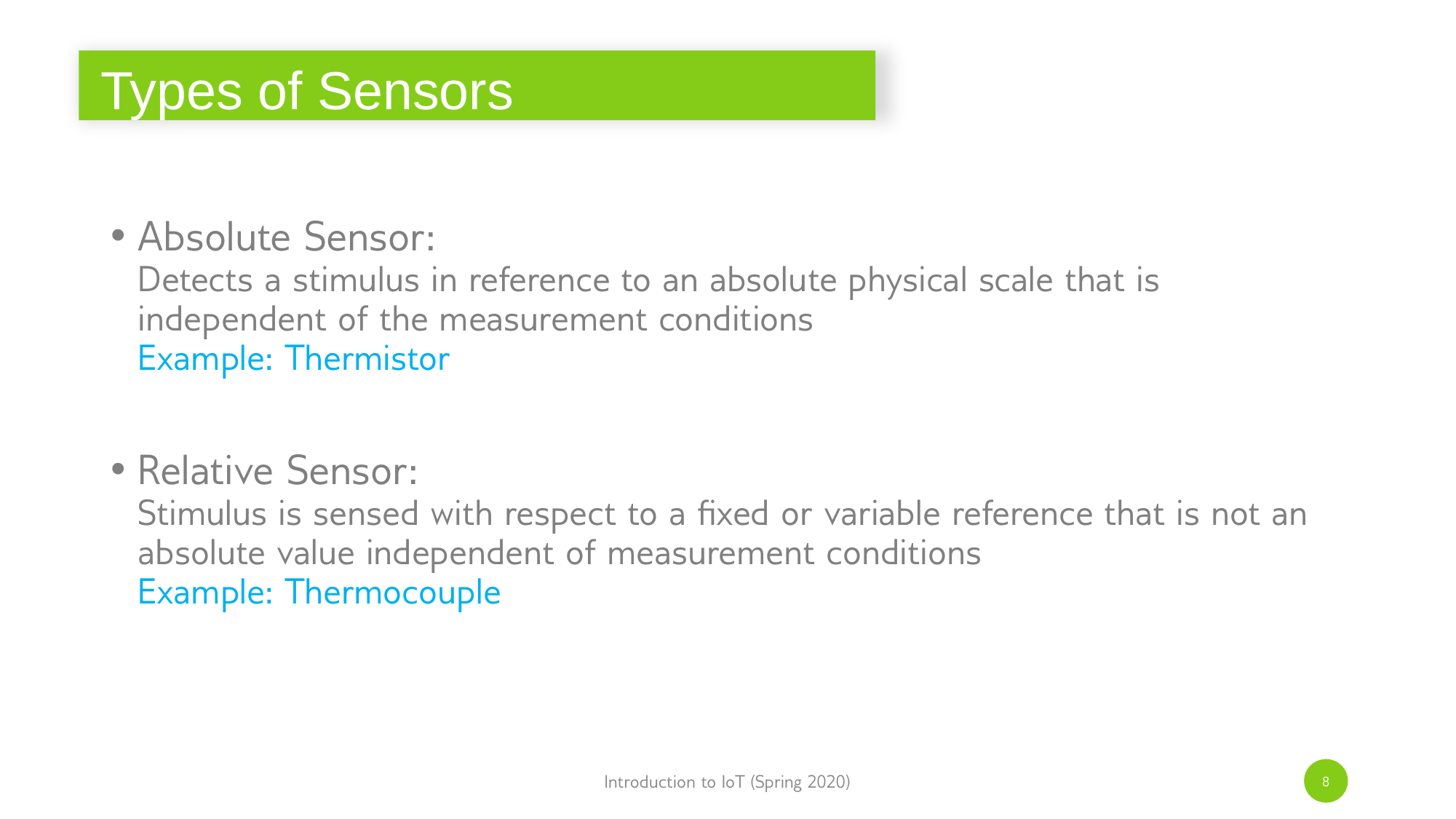

# Types of Sensors
Absolute Sensor:
Detects a stimulus in reference to an absolute physical scale that is independent of the measurement conditions
Example: Thermistor

Relative Sensor:
Stimulus is sensed with respect to a fixed or variable reference that is not an absolute value independent of measurement conditions
Example: Thermocouple
Introduction to IoT (Spring 2020)
8